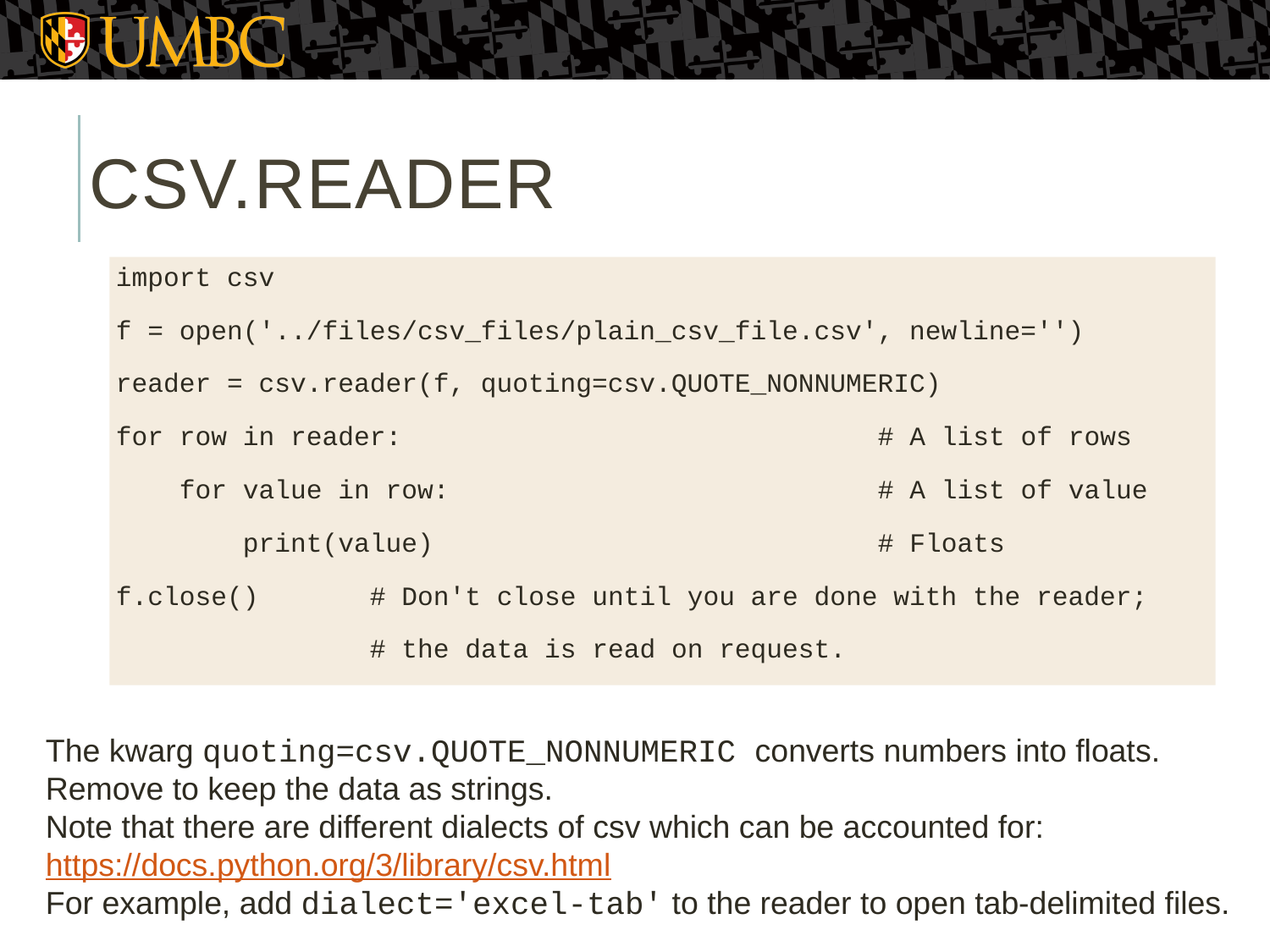

# csv.reader
import csv
f = open('../files/csv_files/plain_csv_file.csv', newline='')
reader = csv.reader(f, quoting=csv.QUOTE_NONNUMERIC)
for row in reader:				# A list of rows
    for value in row:				# A list of value
        print(value) 				# Floats
f.close() 	# Don't close until you are done with the reader;
		# the data is read on request.
The kwarg quoting=csv.QUOTE_NONNUMERIC converts numbers into floats. Remove to keep the data as strings.
Note that there are different dialects of csv which can be accounted for:
https://docs.python.org/3/library/csv.html
For example, add dialect='excel-tab' to the reader to open tab-delimited files.